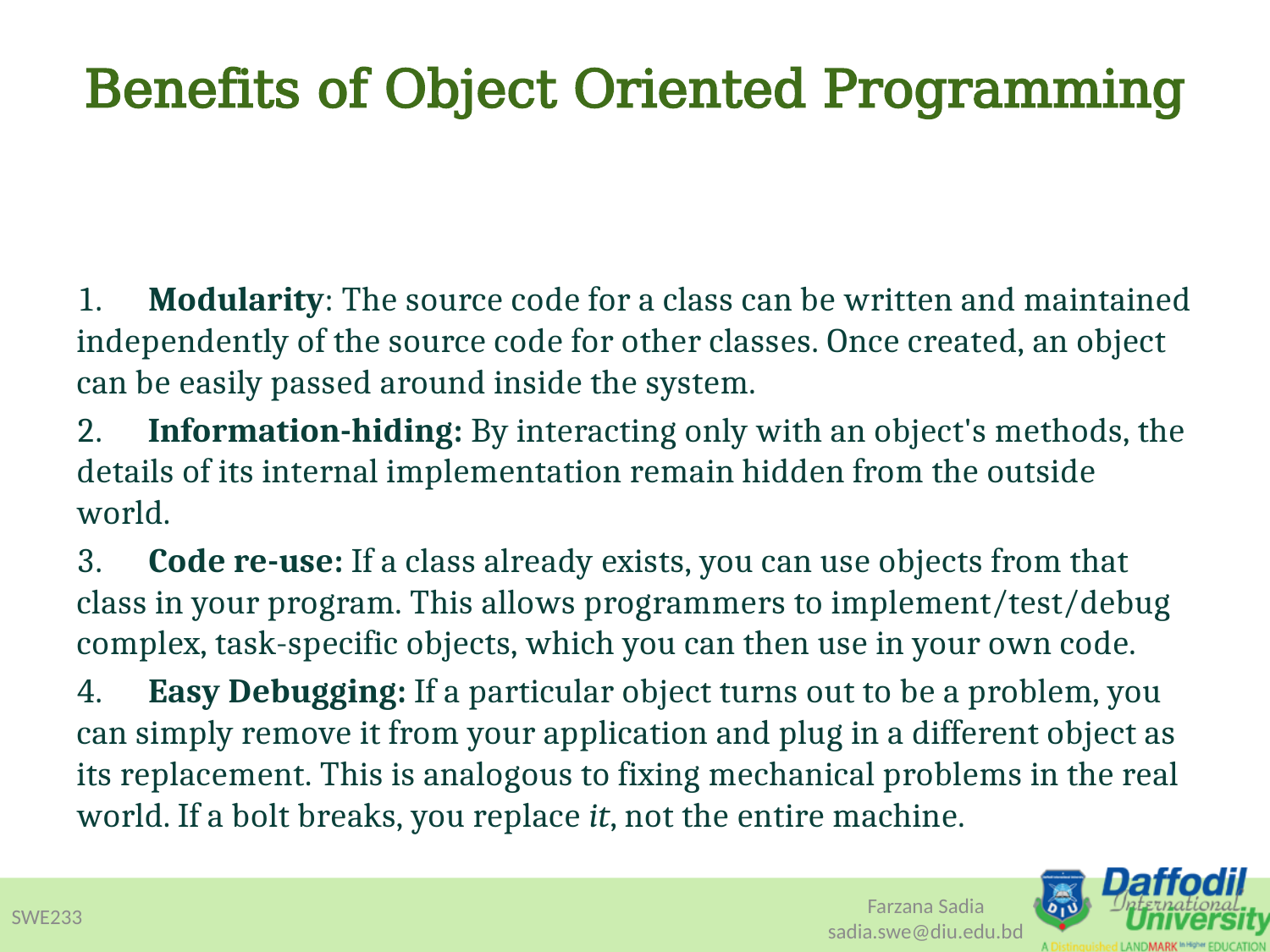

# Benefits of Object Oriented Programming

1.      Modularity: The source code for a class can be written and maintained independently of the source code for other classes. Once created, an object can be easily passed around inside the system.
2.      Information-hiding: By interacting only with an object's methods, the details of its internal implementation remain hidden from the outside world.
3.      Code re-use: If a class already exists, you can use objects from that class in your program. This allows programmers to implement/test/debug complex, task-specific objects, which you can then use in your own code.
4.      Easy Debugging: If a particular object turns out to be a problem, you can simply remove it from your application and plug in a different object as its replacement. This is analogous to fixing mechanical problems in the real world. If a bolt breaks, you replace it, not the entire machine.